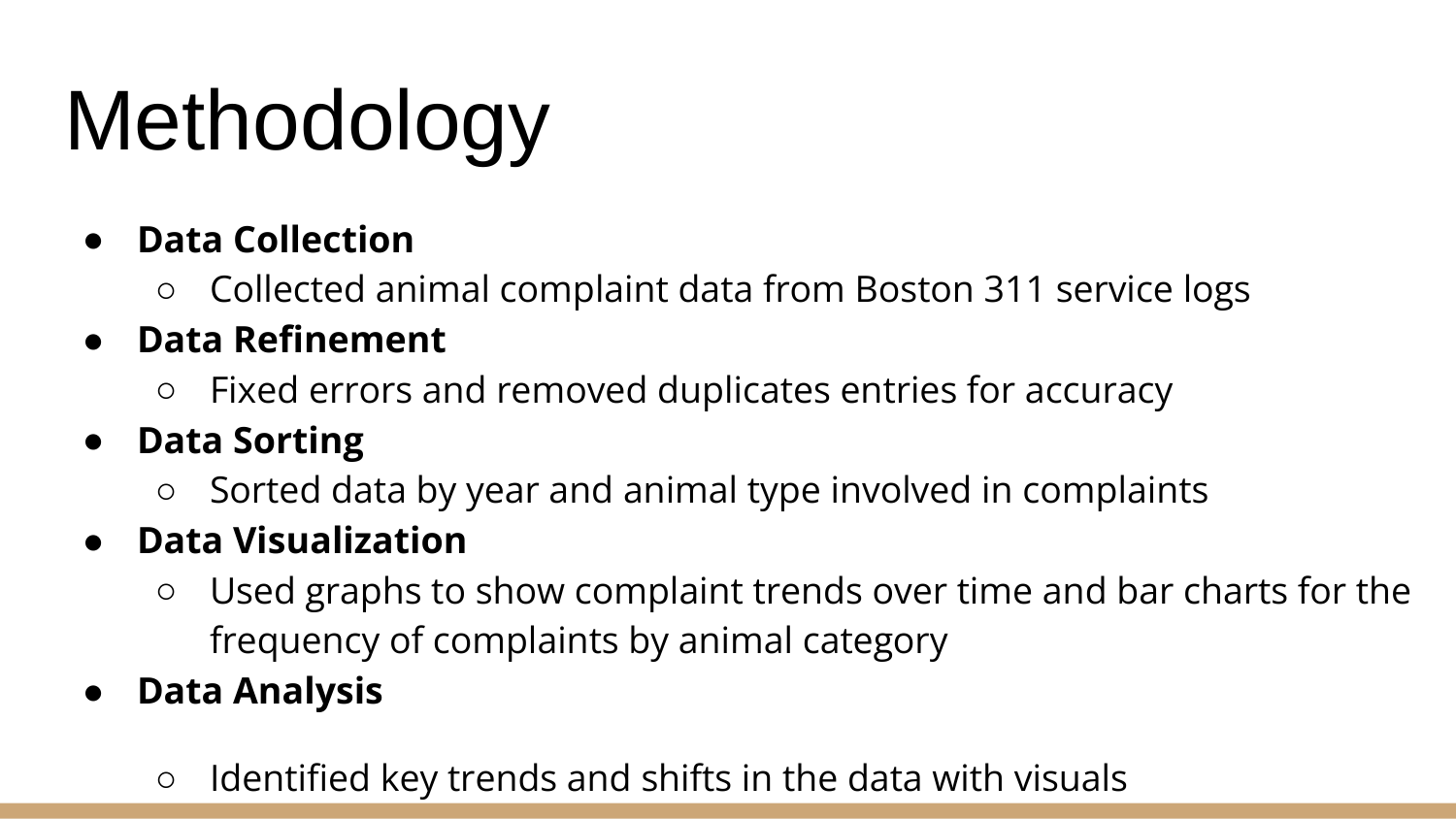

# Methodology
Data Collection
Collected animal complaint data from Boston 311 service logs
Data Refinement
Fixed errors and removed duplicates entries for accuracy
Data Sorting
Sorted data by year and animal type involved in complaints
Data Visualization
Used graphs to show complaint trends over time and bar charts for the frequency of complaints by animal category
Data Analysis
Identified key trends and shifts in the data with visuals